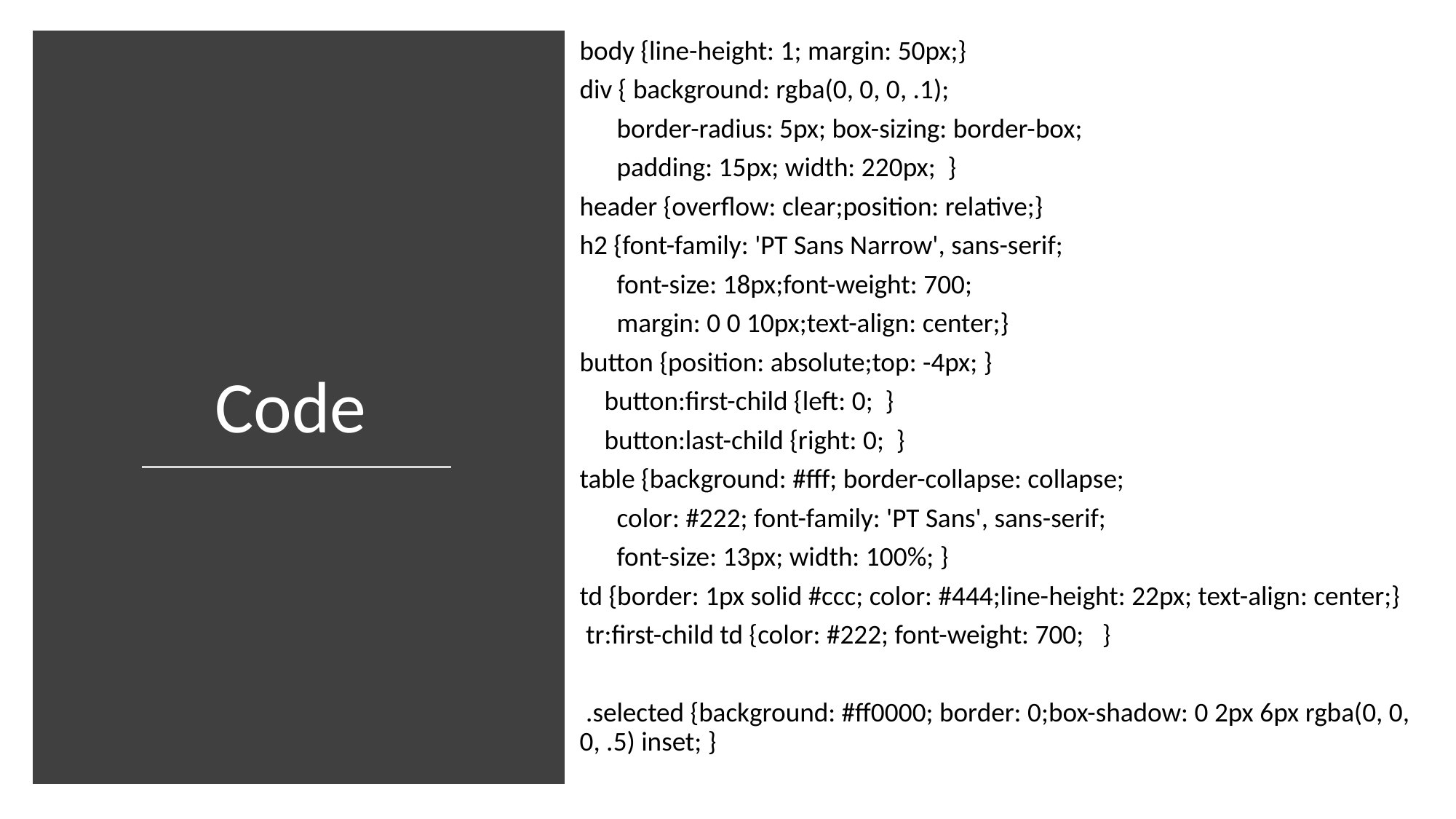

body {line-height: 1; margin: 50px;}
div { background: rgba(0, 0, 0, .1);
      border-radius: 5px; box-sizing: border-box;
      padding: 15px; width: 220px;  }
header {overflow: clear;position: relative;}
h2 {font-family: 'PT Sans Narrow', sans-serif;
      font-size: 18px;font-weight: 700;
      margin: 0 0 10px;text-align: center;}
button {position: absolute;top: -4px; }
    button:first-child {left: 0;  }
    button:last-child {right: 0;  }
table {background: #fff; border-collapse: collapse;
      color: #222; font-family: 'PT Sans', sans-serif;
      font-size: 13px; width: 100%; }
td {border: 1px solid #ccc; color: #444;line-height: 22px; text-align: center;}
 tr:first-child td {color: #222; font-weight: 700;   }

 .selected {background: #ff0000; border: 0;box-shadow: 0 2px 6px rgba(0, 0, 0, .5) inset; }

# Code